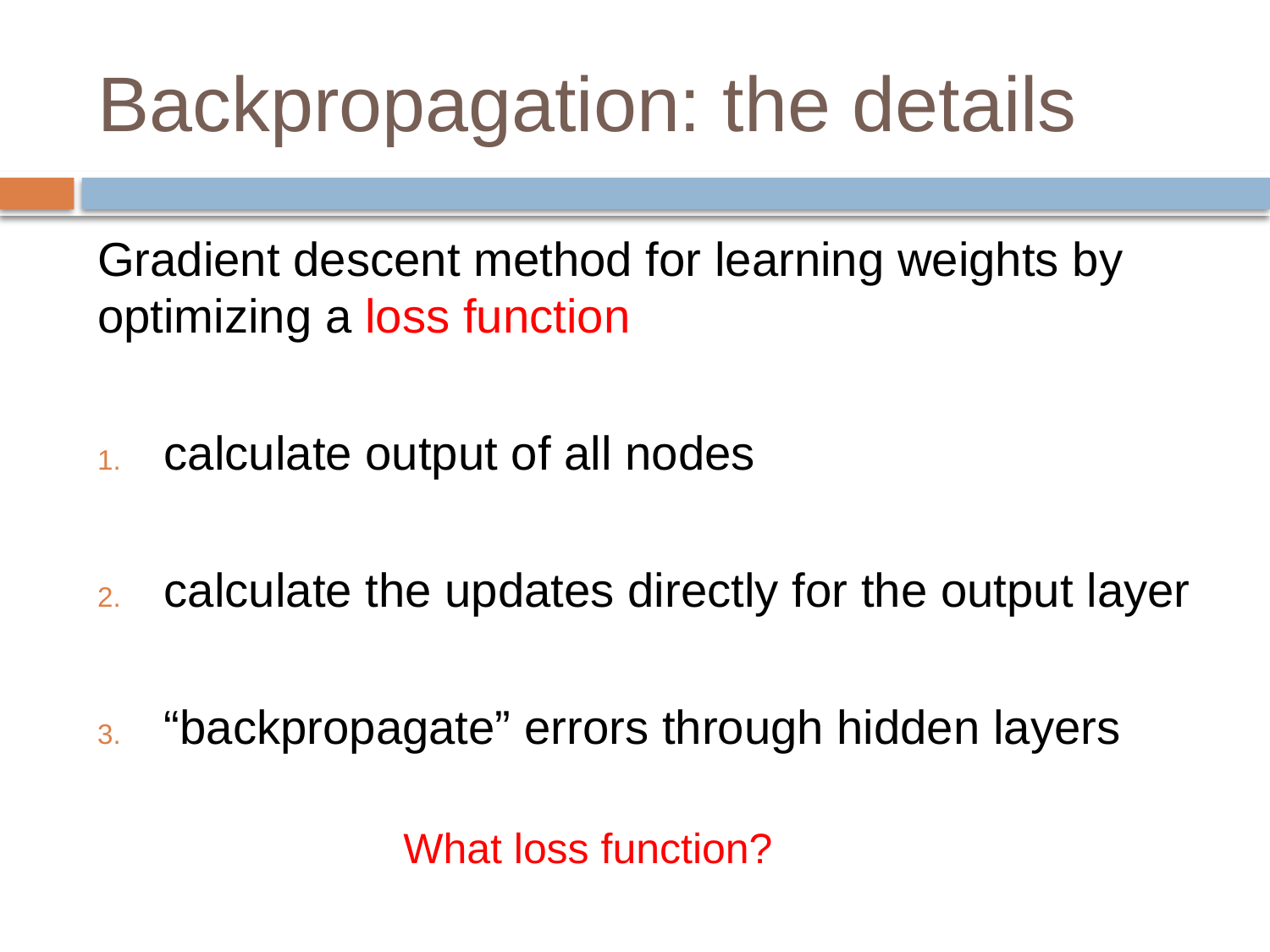

# Backpropagation: the details
Gradient descent method for learning weights by optimizing a loss function

calculate output of all nodes

calculate the updates directly for the output layer

“backpropagate” errors through hidden layers
What loss function?